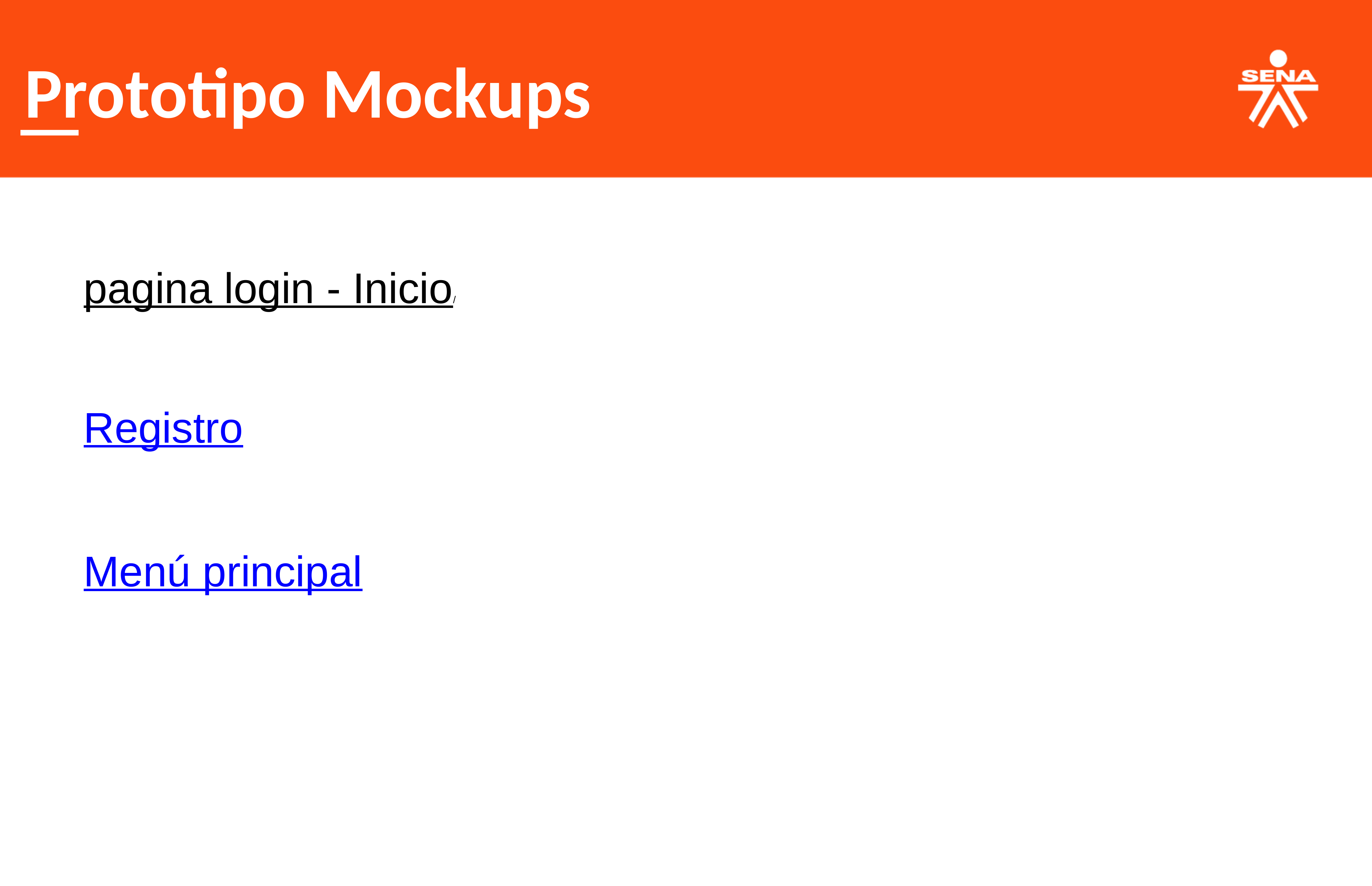

Prototipo Mockups

pagina login - Inicio/
Registro
Menú principal